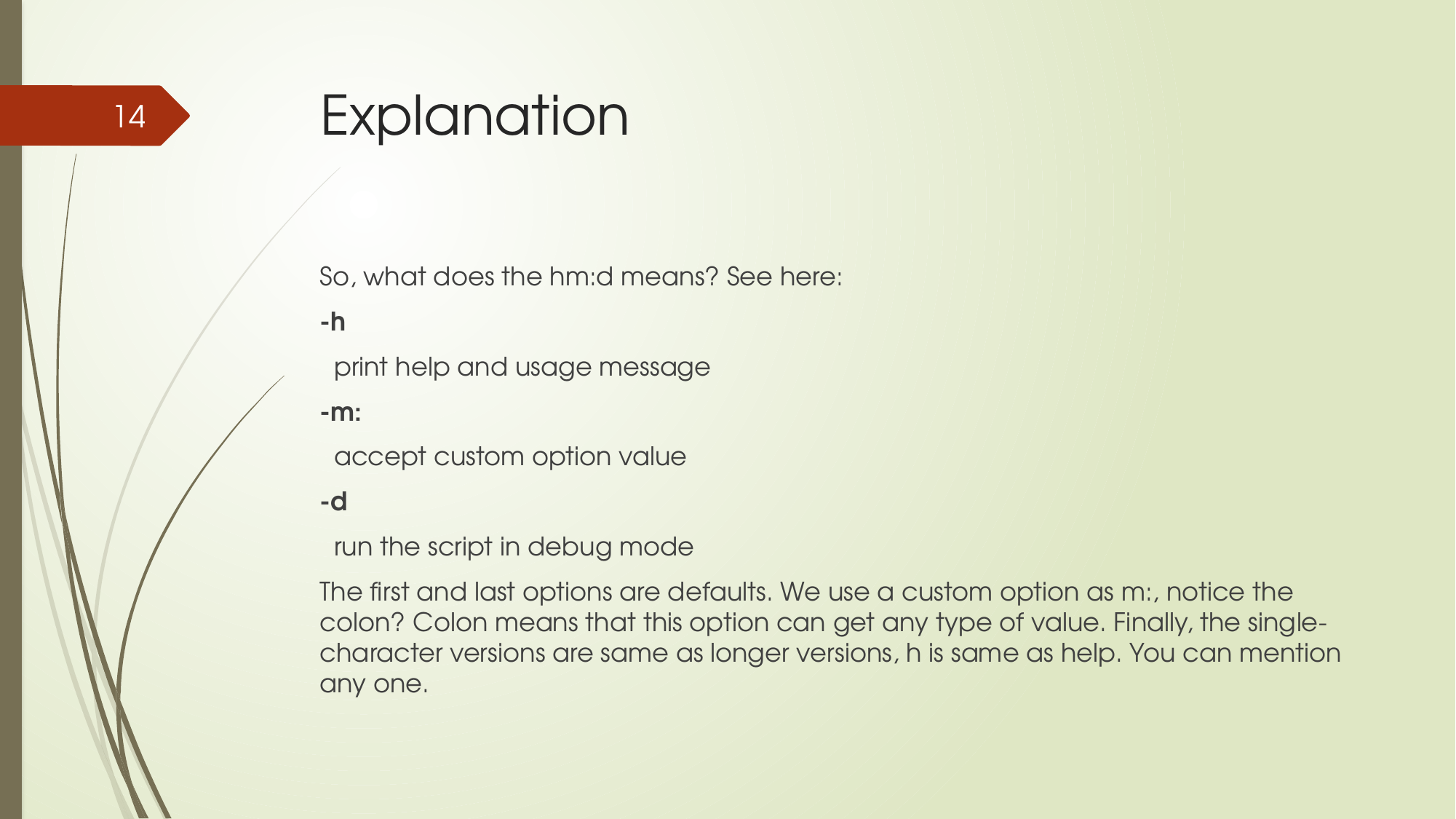

# Explanation
14
So, what does the hm:d means? See here:
-h
  print help and usage message
-m:
  accept custom option value
-d
  run the script in debug mode
The first and last options are defaults. We use a custom option as m:, notice the colon? Colon means that this option can get any type of value. Finally, the single-character versions are same as longer versions, h is same as help. You can mention any one.